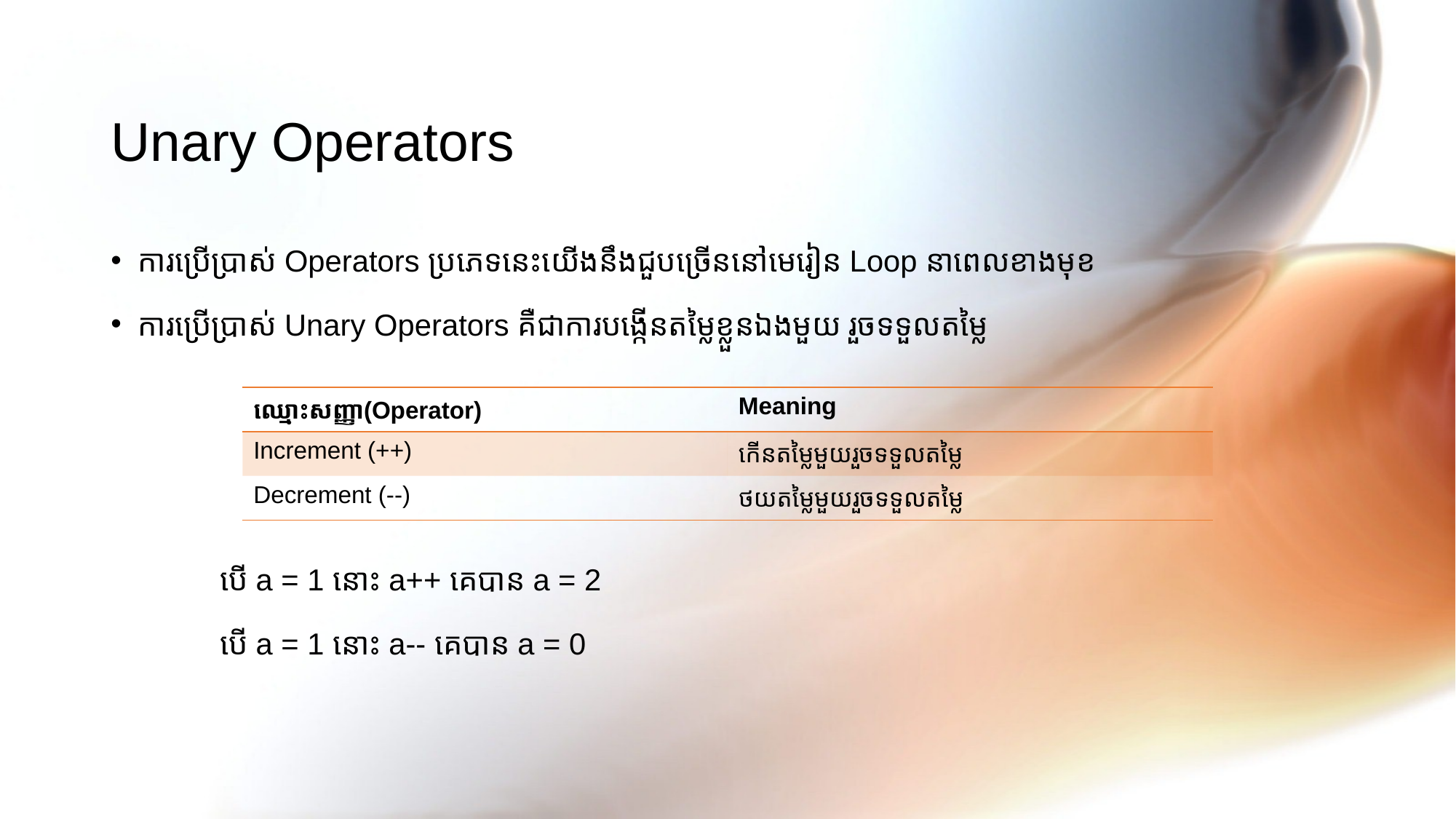

# Unary Operators
ការប្រើប្រាស់ Operators ប្រភេទនេះយើងនឹងជួបច្រើននៅមេរៀន Loop នាពេលខាងមុខ
ការប្រើប្រាស់ Unary Operators គឺជាការបង្កើនតម្លៃខ្លួនឯងមួយ រួចទទួលតម្លៃ

	បើ a = 1 នោះ a++ គេបាន a = 2
	បើ a = 1 នោះ a-- គេបាន a = 0

| ឈ្មោះសញ្ញា​(Operator) | Meaning |
| --- | --- |
| Increment (++) | កើនតម្លៃមួយរួចទទួលតម្លៃ |
| Decrement (--) | ថយតម្លៃមួយរួចទទួលតម្លៃ |